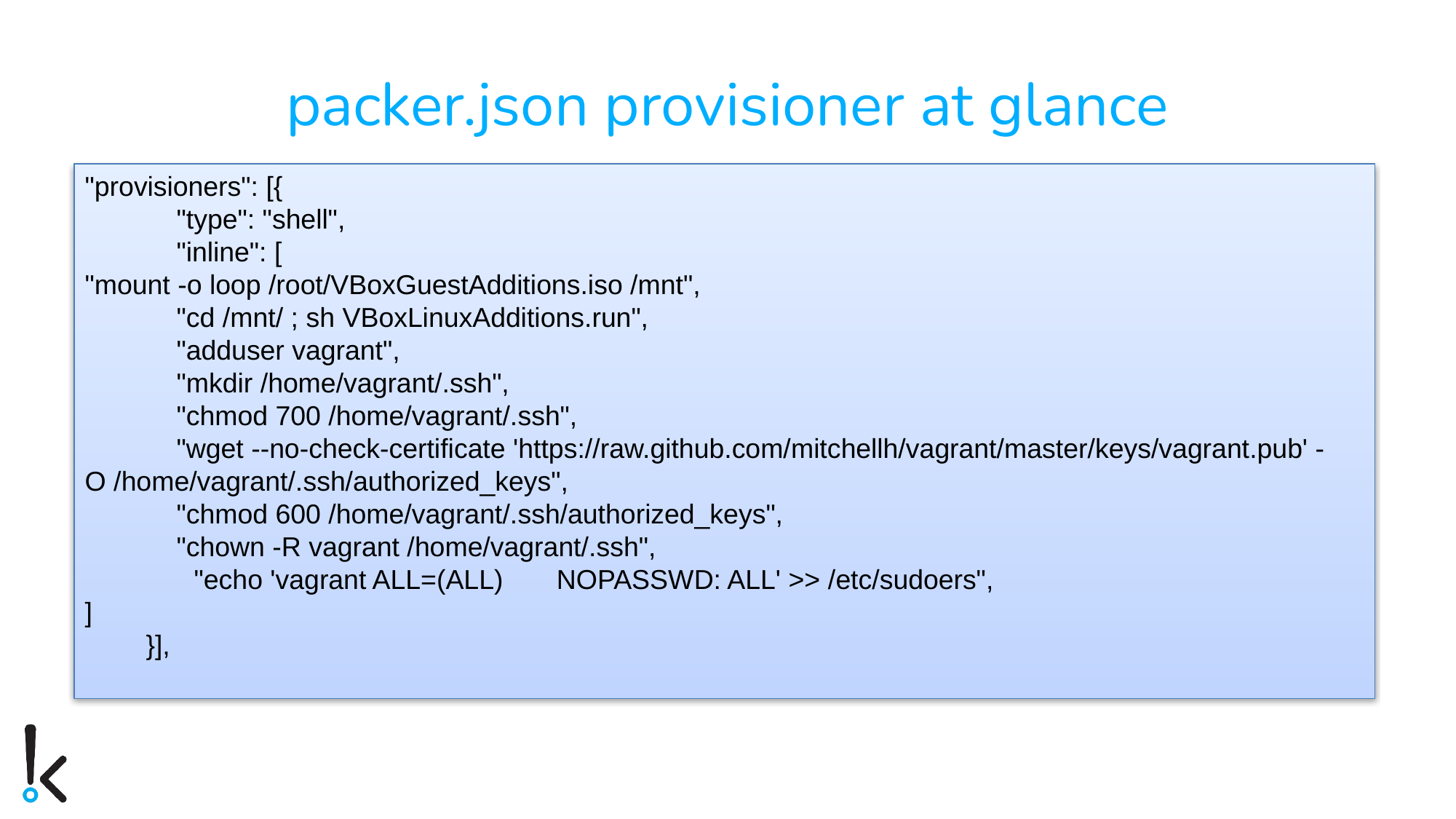

# packer.json provisioner at glance
"provisioners": [{
            "type": "shell",
            "inline": [
"mount -o loop /root/VBoxGuestAdditions.iso /mnt",
            "cd /mnt/ ; sh VBoxLinuxAdditions.run",
            "adduser vagrant",
            "mkdir /home/vagrant/.ssh",
            "chmod 700 /home/vagrant/.ssh",
            "wget --no-check-certificate 'https://raw.github.com/mitchellh/vagrant/master/keys/vagrant.pub' -O /home/vagrant/.ssh/authorized_keys",
            "chmod 600 /home/vagrant/.ssh/authorized_keys",
            "chown -R vagrant /home/vagrant/.ssh",
	"echo 'vagrant ALL=(ALL)       NOPASSWD: ALL' >> /etc/sudoers",
]
        }],